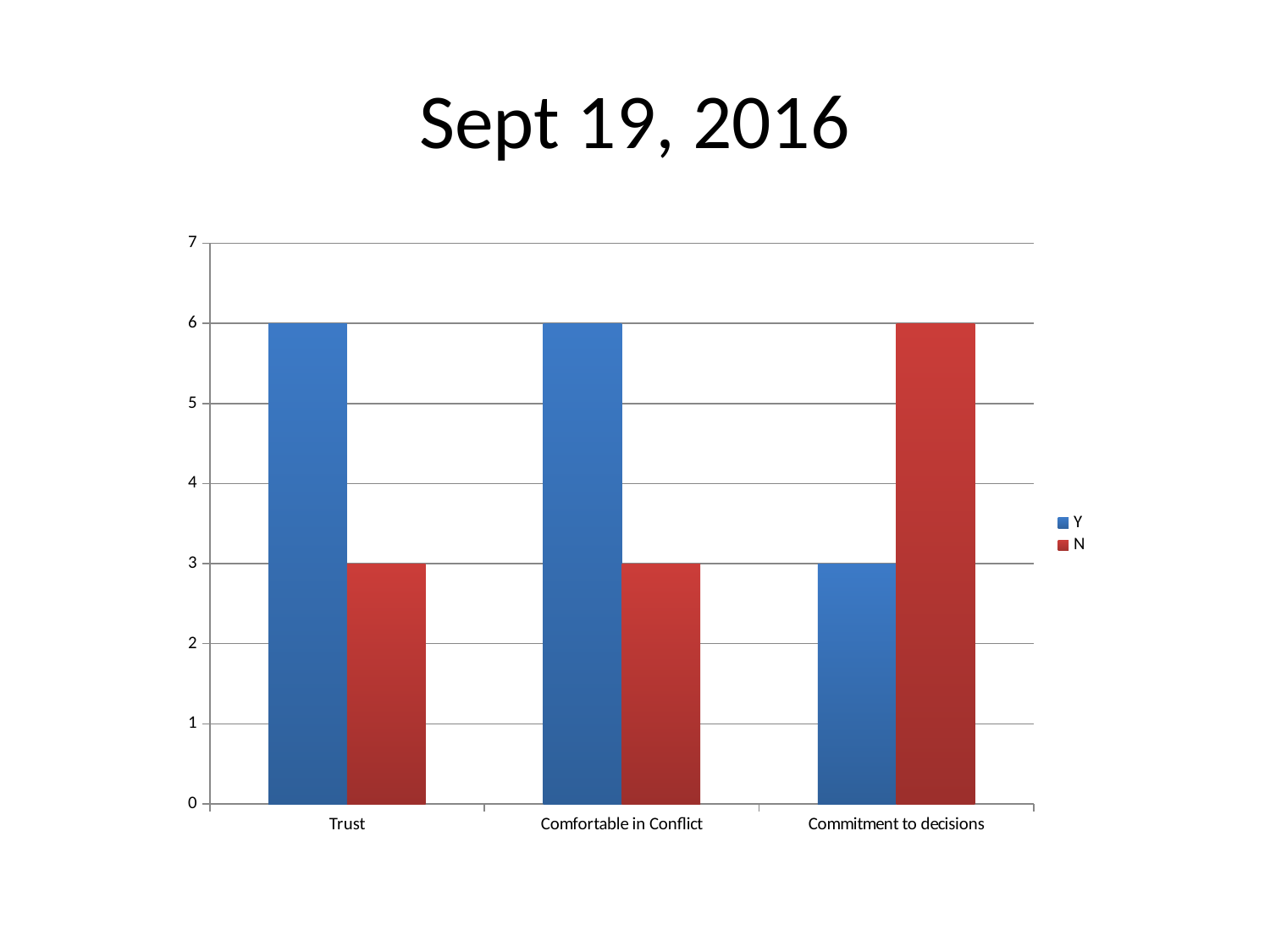

# Sept 19, 2016

### Chart

| Category | Y | N |
|---|---|---|
| Trust | 6.0 | 3.0 |
| Comfortable in Conflict | 6.0 | 3.0 |
| Commitment to decisions | 3.0 | 6.0 |